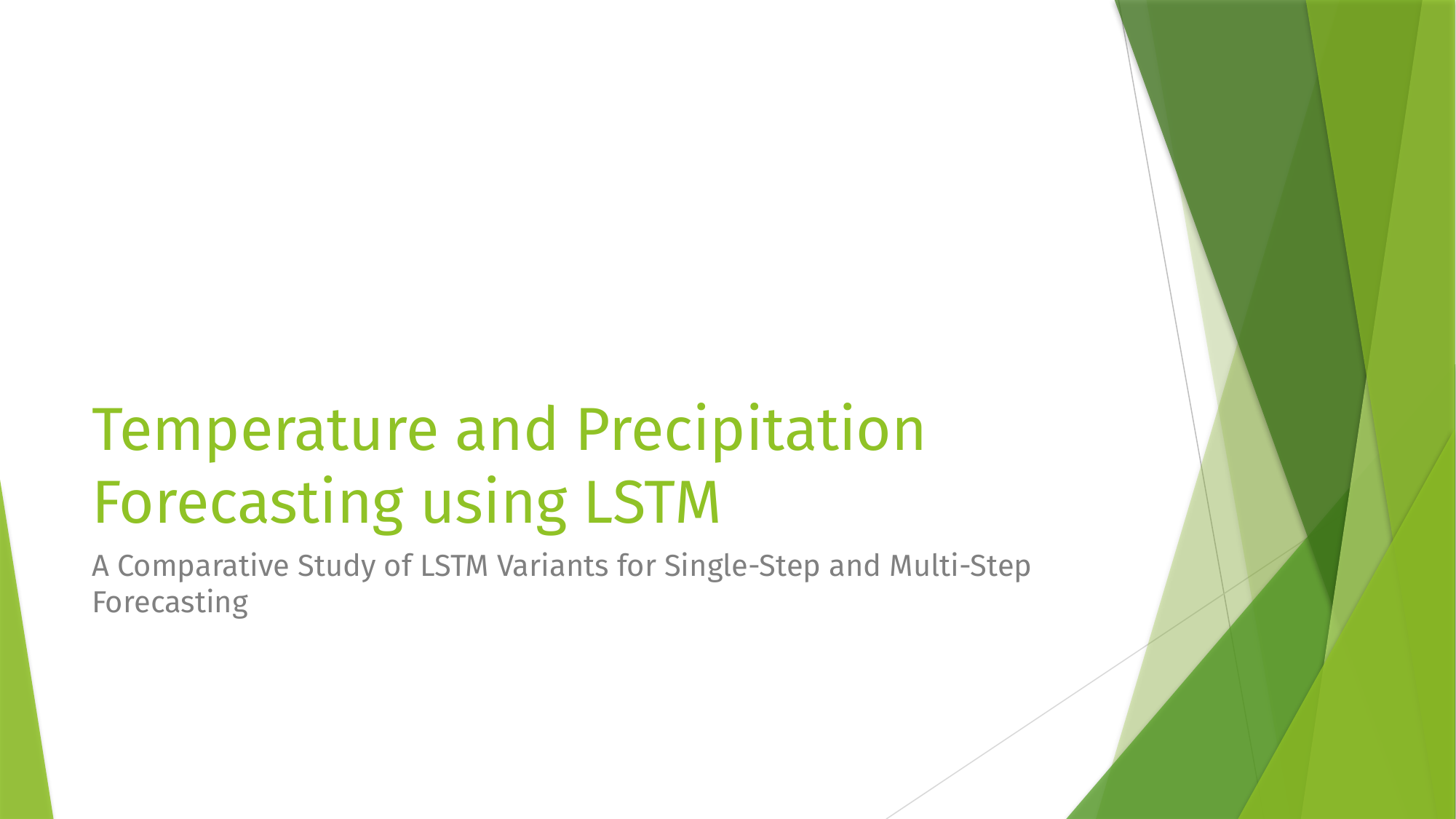

# Temperature and Precipitation Forecasting using LSTM
A Comparative Study of LSTM Variants for Single-Step and Multi-Step Forecasting